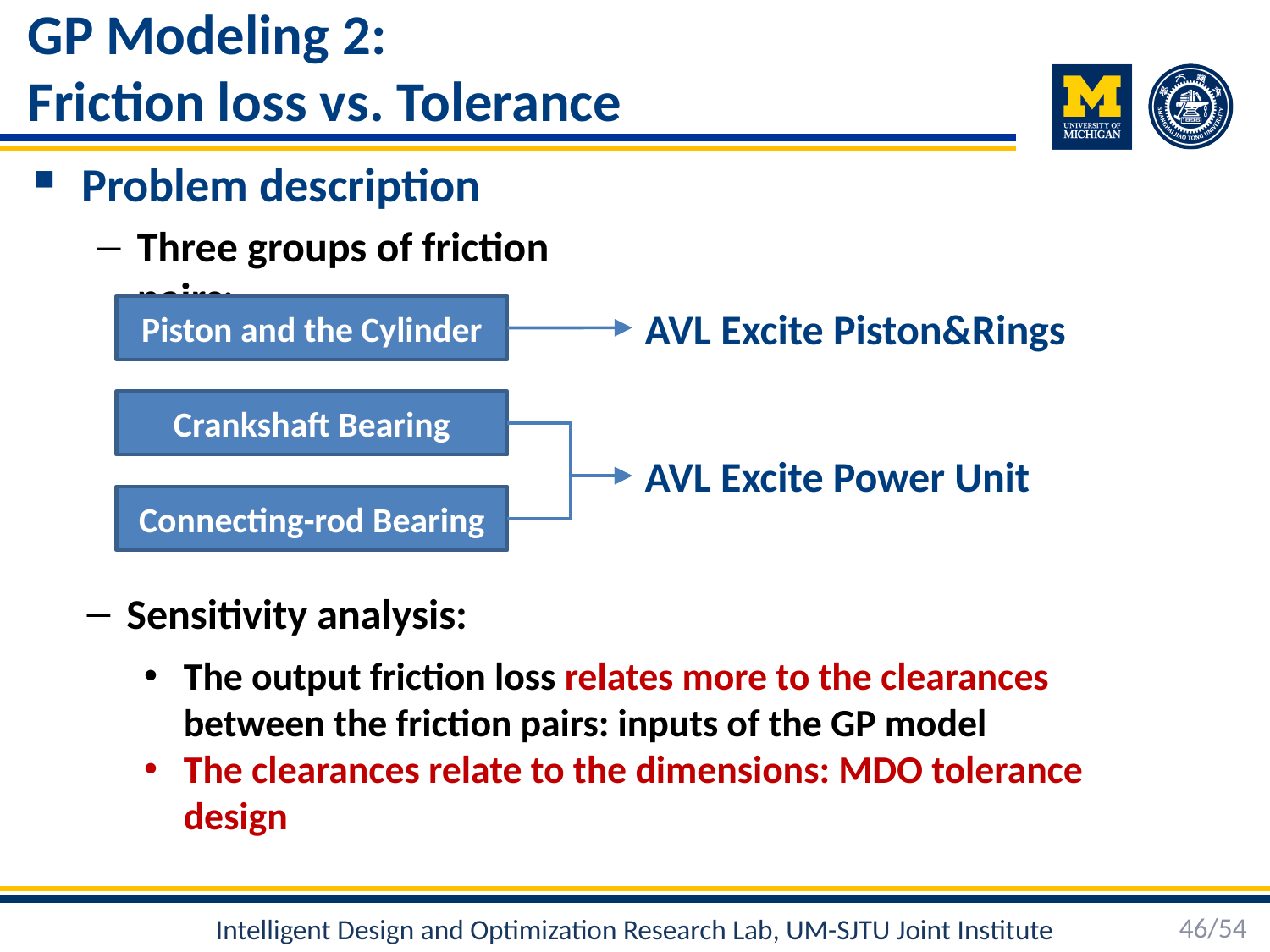

# GP Modeling 2: Friction loss vs. Tolerance
Problem description
Three groups of friction pairs:
AVL Excite Piston&Rings
Piston and the Cylinder
Crankshaft Bearing
AVL Excite Power Unit
Connecting-rod Bearing
Sensitivity analysis:
The output friction loss relates more to the clearances between the friction pairs: inputs of the GP model
The clearances relate to the dimensions: MDO tolerance design
46/54